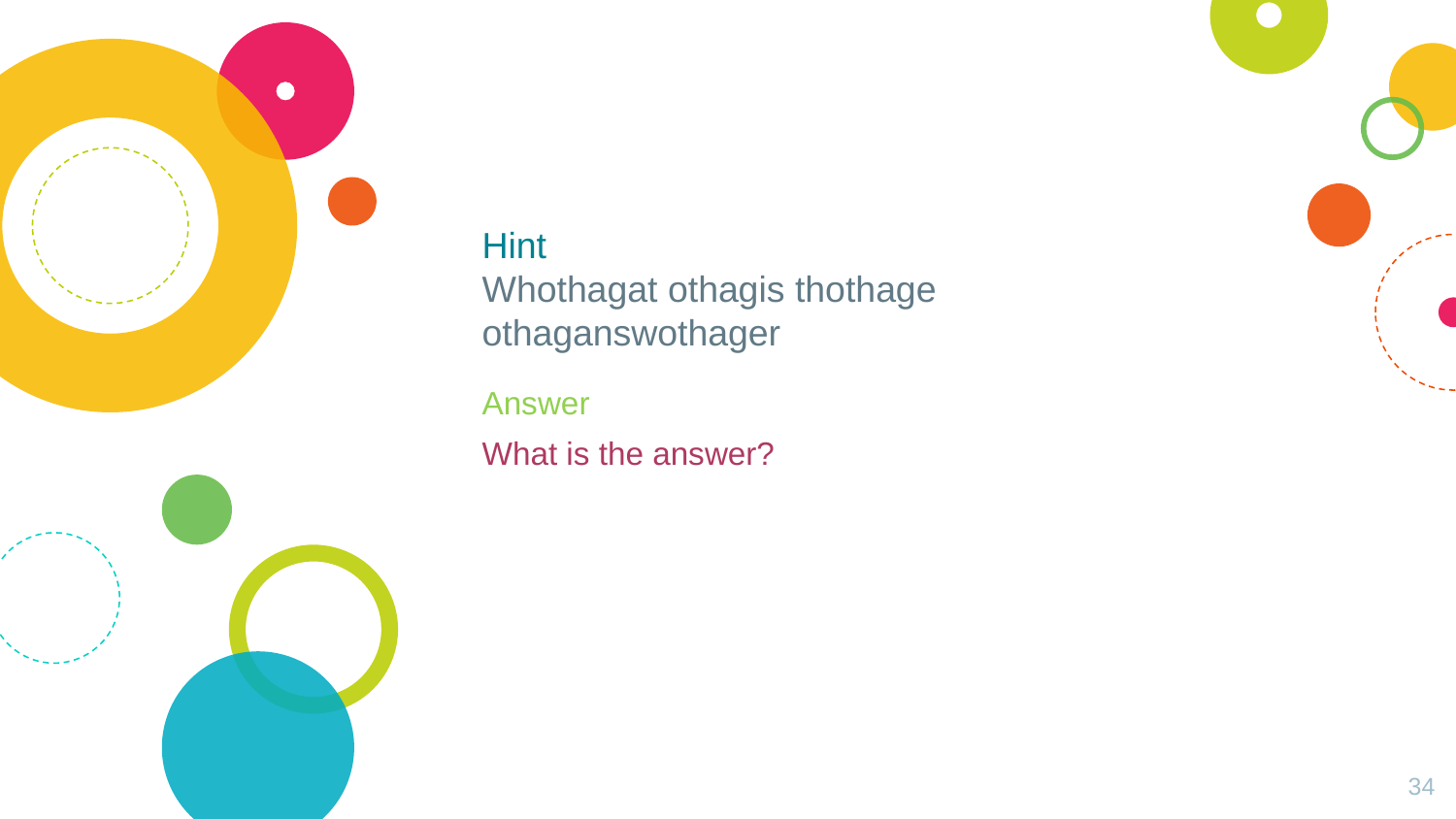

# Hint Whothagat othagis thothage othaganswothager
Answer
What is the answer?
34